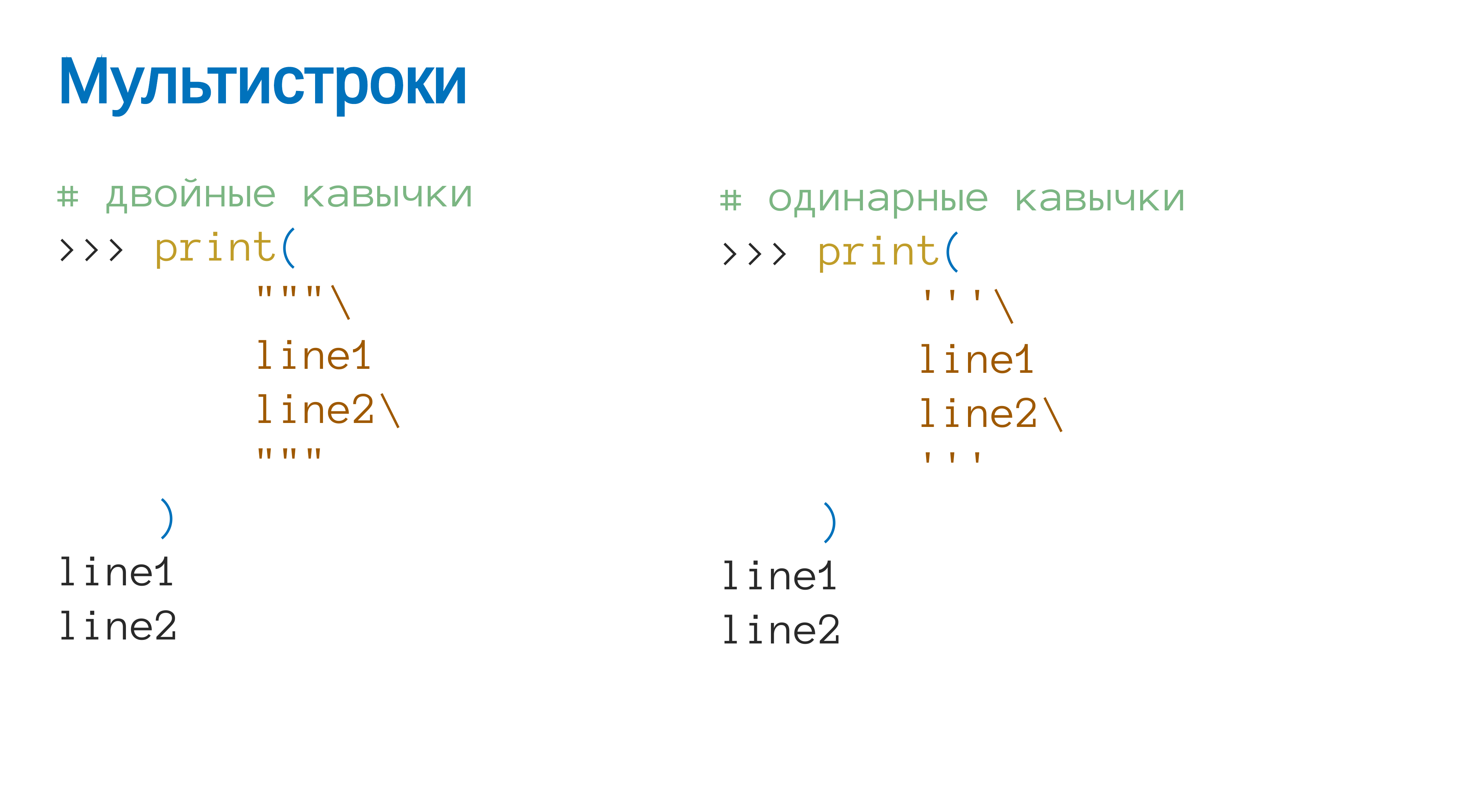

# Мультистроки
# двойные кавычки
>>> print(
        """\
        line1
        line2\
        """
    )
line1
line2
# одинарные кавычки
>>> print(
        '''\
        line1
        line2\
        '''
    )
line1
line2
8